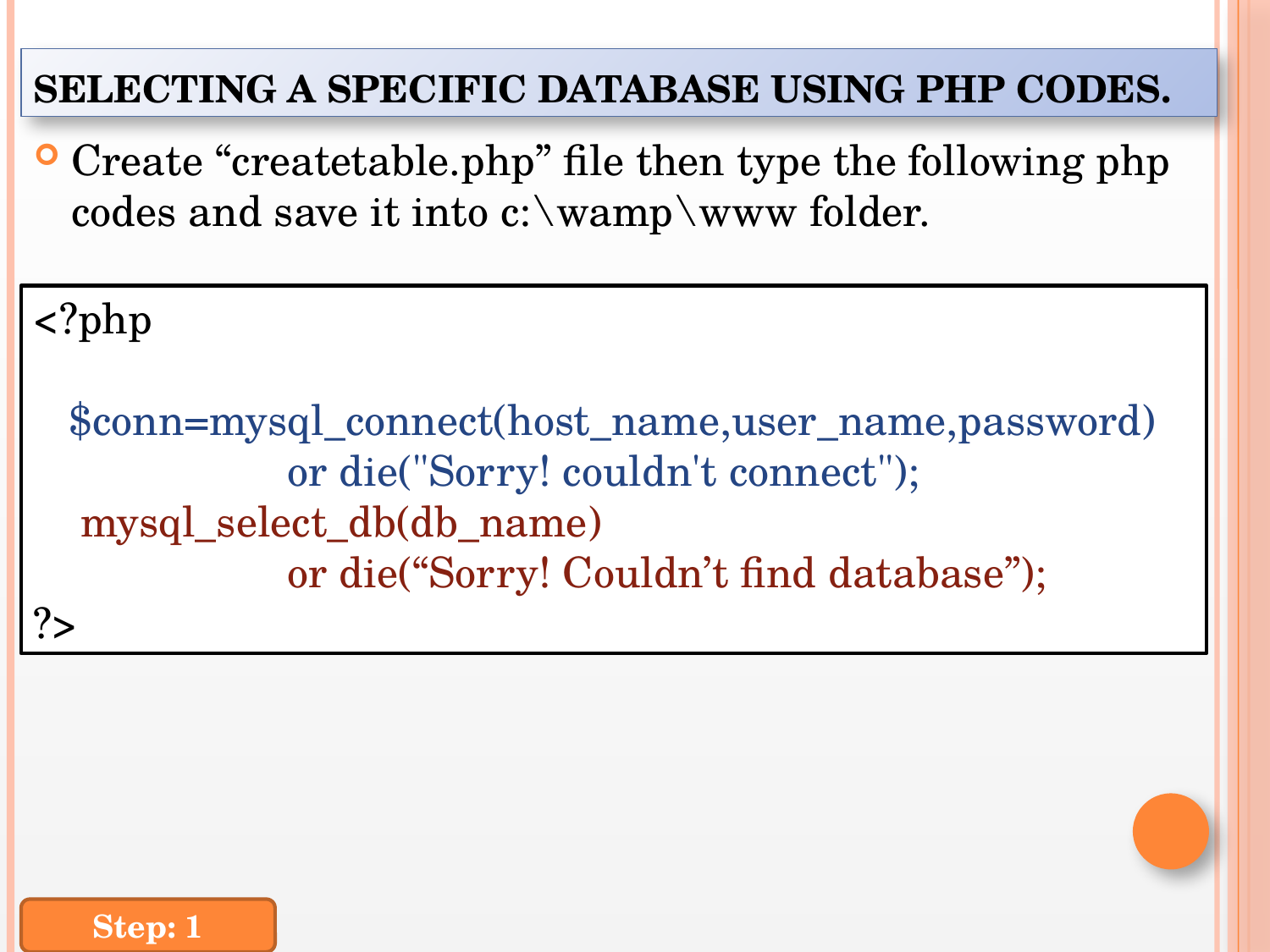

# Selecting a specific database using php codes.
Create “createtable.php” file then type the following php codes and save it into c:\wamp\www folder.
<?php

   $conn=mysql_connect(host_name,user_name,password)
 		or die("Sorry! couldn't connect");
    mysql_select_db(db_name)
		or die(“Sorry! Couldn’t find database”);
?>
Step: 1